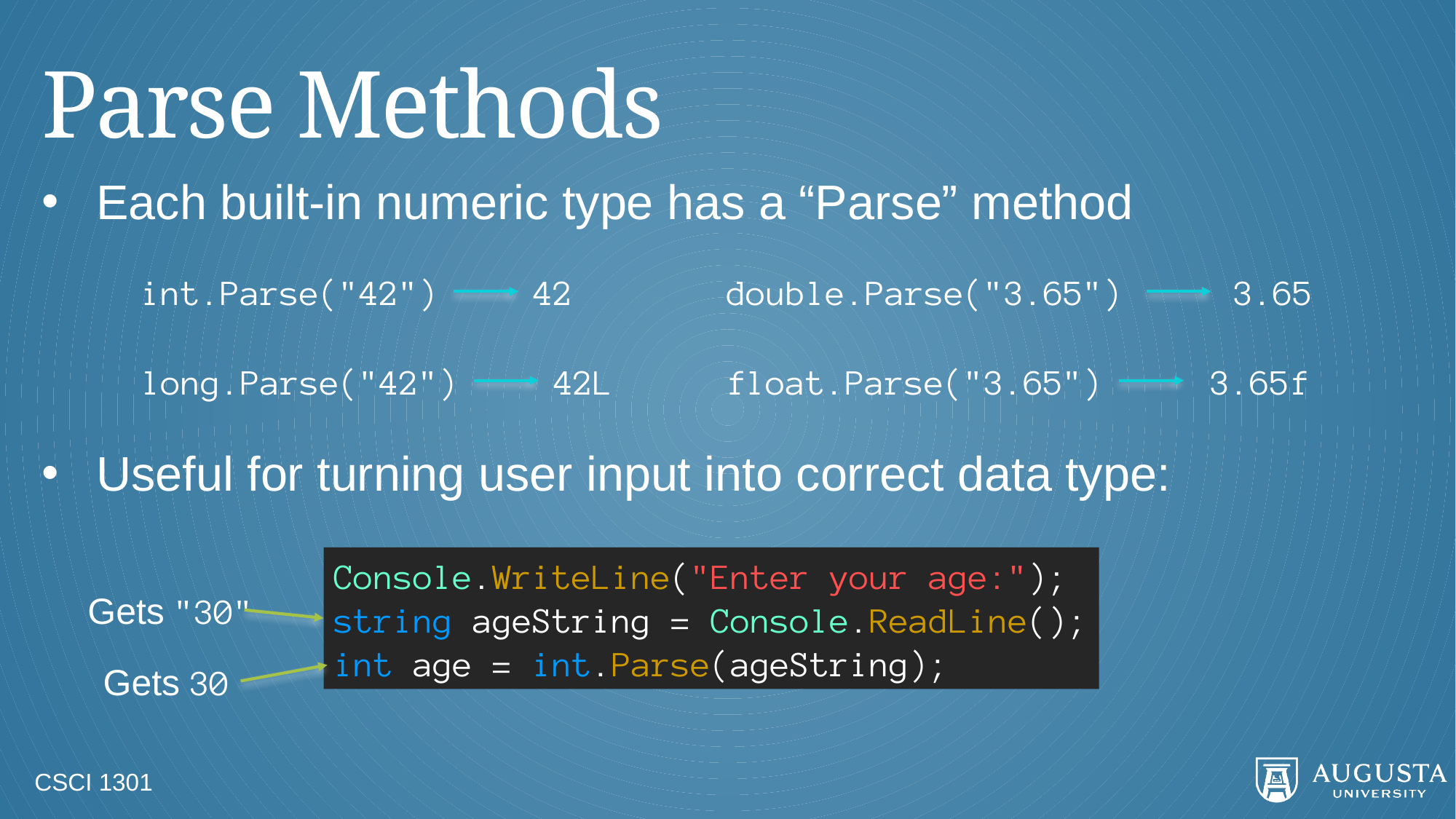

# Parse Methods
Each built-in numeric type has a “Parse” method

Useful for turning user input into correct data type:
int.Parse("42")
42
double.Parse("3.65")
3.65
long.Parse("42")
42L
float.Parse("3.65")
3.65f
Console.WriteLine("Enter your age:");
string ageString = Console.ReadLine();
int age = int.Parse(ageString);
Gets "30"
Gets 30
CSCI 1301